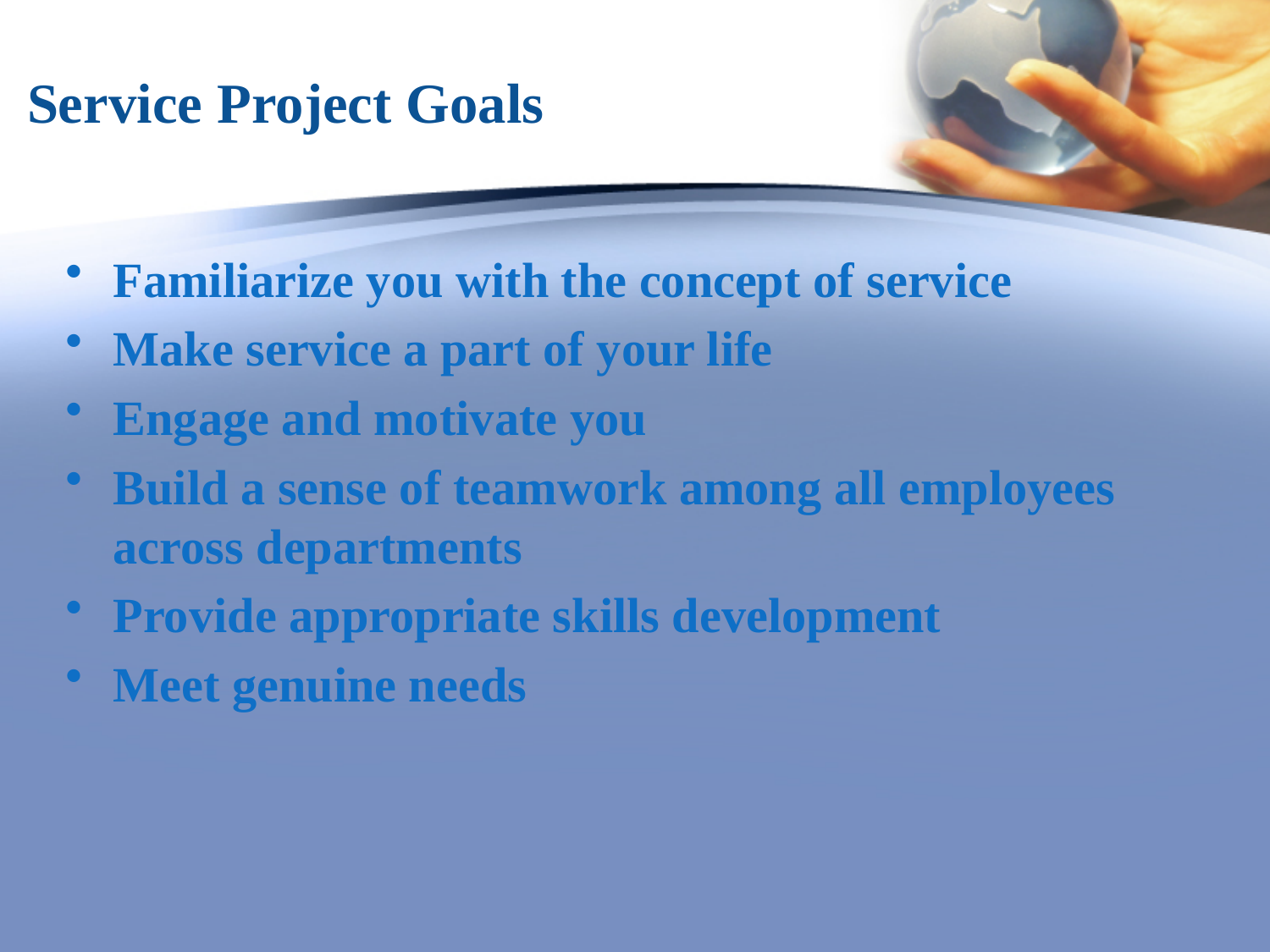

# Service Project Goals
Familiarize you with the concept of service
Make service a part of your life
Engage and motivate you
Build a sense of teamwork among all employees across departments
Provide appropriate skills development
Meet genuine needs